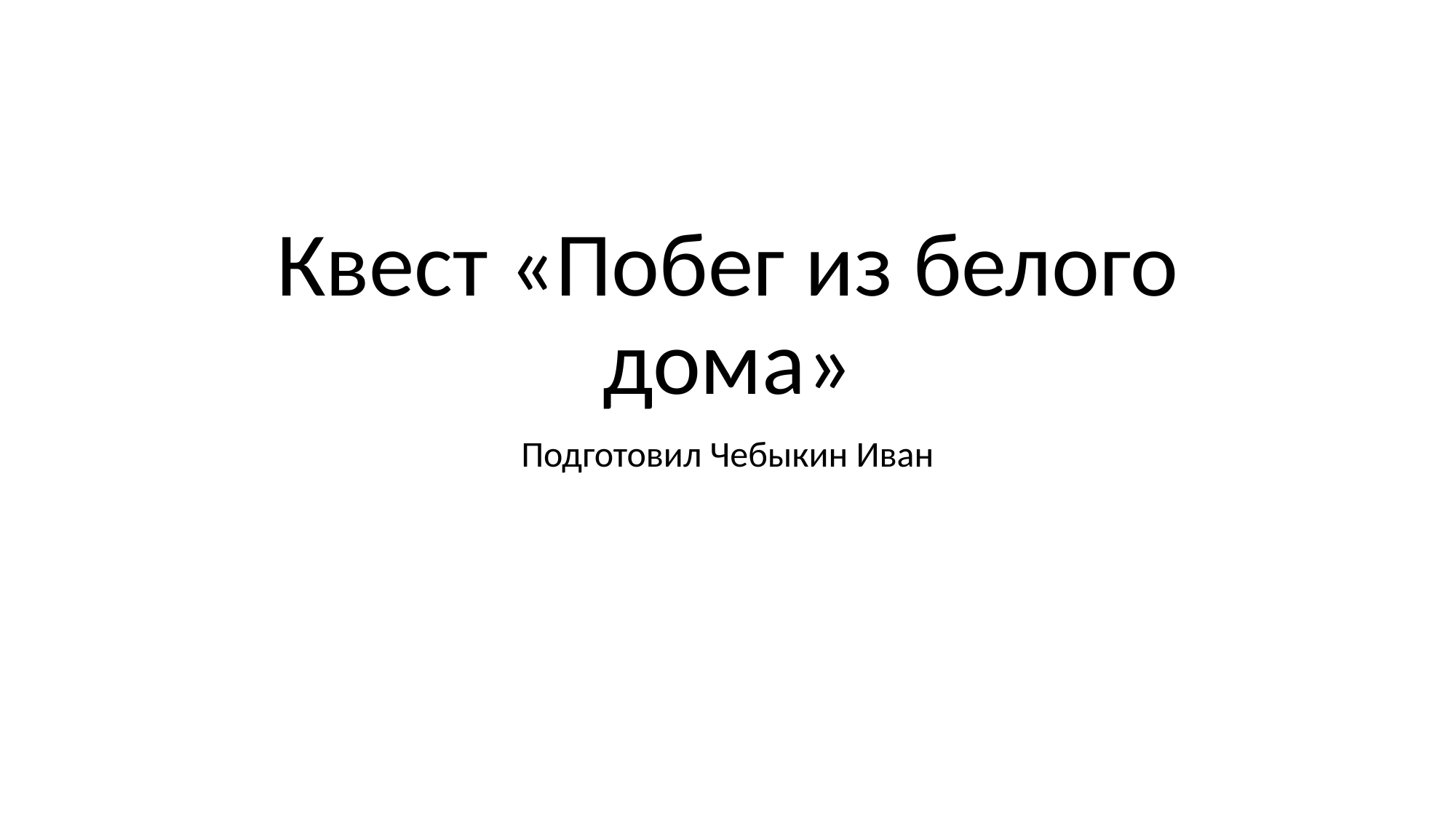

# Квест «Побег из белого дома»
Подготовил Чебыкин Иван